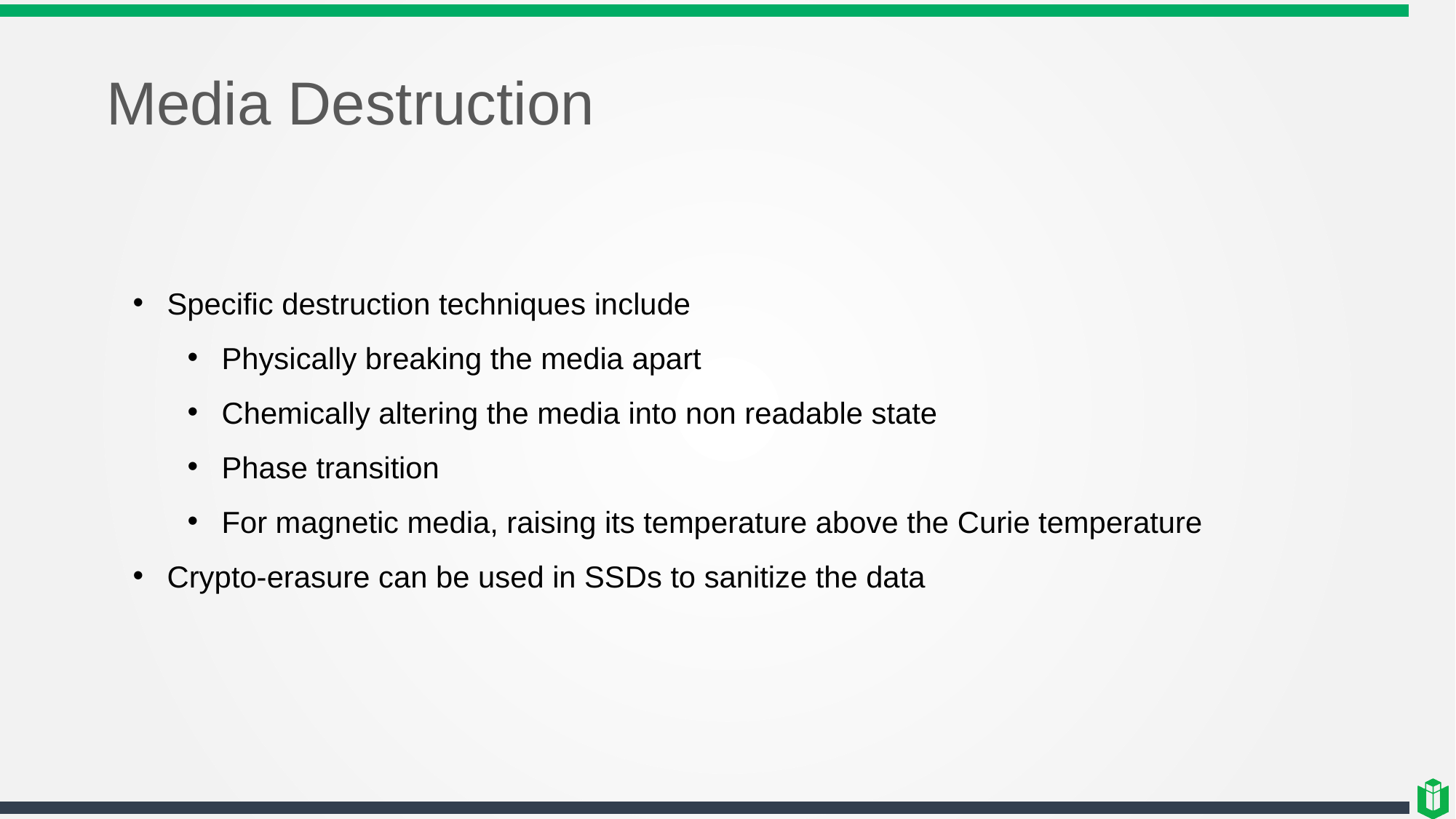

# Media Destruction
Specific destruction techniques include
Physically breaking the media apart
Chemically altering the media into non readable state
Phase transition
For magnetic media, raising its temperature above the Curie temperature
Crypto-erasure can be used in SSDs to sanitize the data